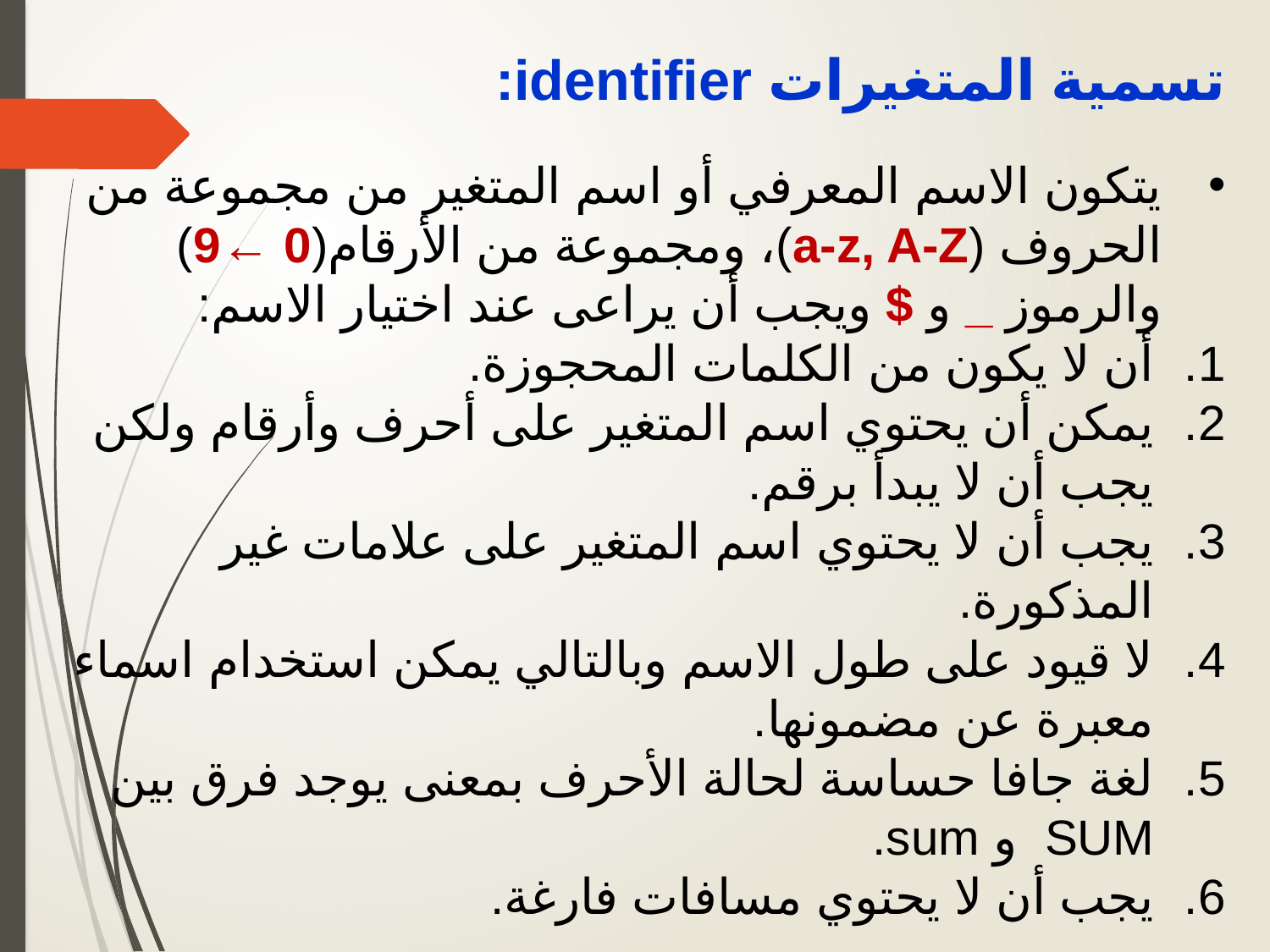

تسمية المتغيرات identifier:
يتكون الاسم المعرفي أو اسم المتغير من مجموعة من الحروف (a-z, A-Z)، ومجموعة من الأرقام(0 ←9) والرموز _ و $ ويجب أن يراعى عند اختيار الاسم:
أن لا يكون من الكلمات المحجوزة.
يمكن أن يحتوي اسم المتغير على أحرف وأرقام ولكن يجب أن لا يبدأ برقم.
يجب أن لا يحتوي اسم المتغير على علامات غير المذكورة.
لا قيود على طول الاسم وبالتالي يمكن استخدام اسماء معبرة عن مضمونها.
لغة جافا حساسة لحالة الأحرف بمعنى يوجد فرق بين  SUM  و sum.
يجب أن لا يحتوي مسافات فارغة.